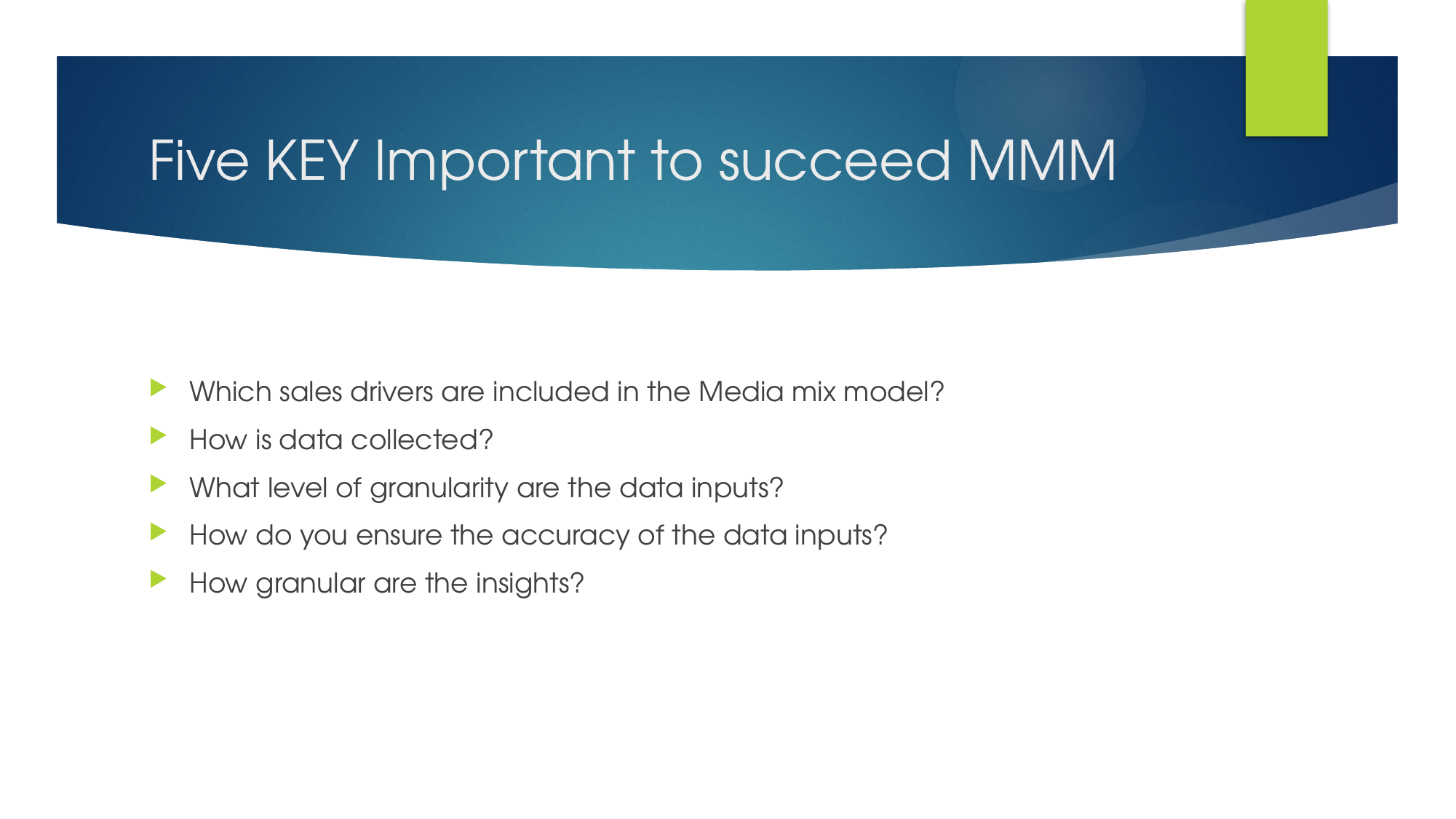

# Five KEY Important to succeed MMM
Which sales drivers are included in the Media mix model?
How is data collected?
What level of granularity are the data inputs?
How do you ensure the accuracy of the data inputs?
How granular are the insights?